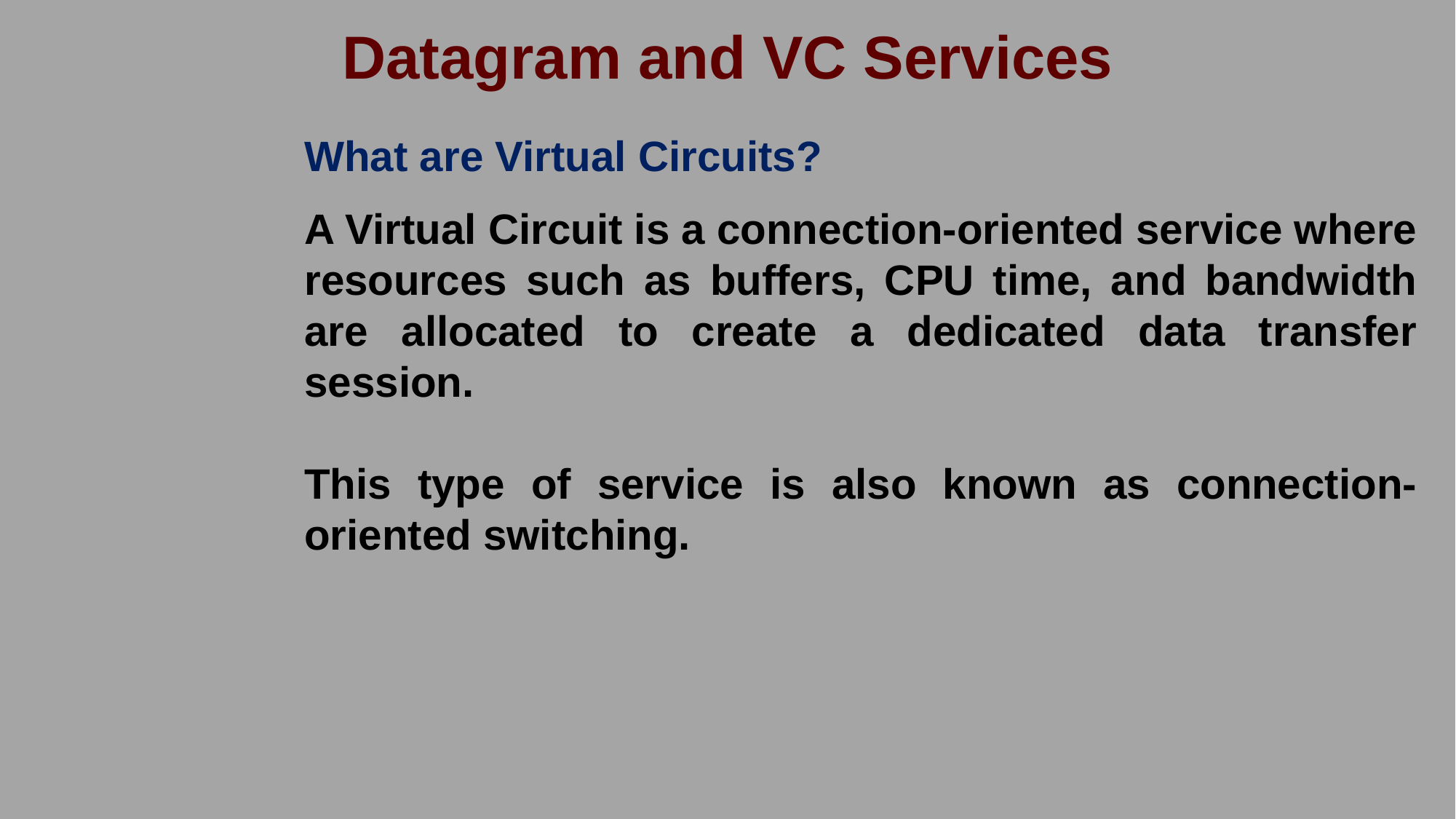

Datagram and VC Services
What are Virtual Circuits?

A Virtual Circuit is a connection-oriented service where resources such as buffers, CPU time, and bandwidth are allocated to create a dedicated data transfer session.

This type of service is also known as connection-oriented switching.